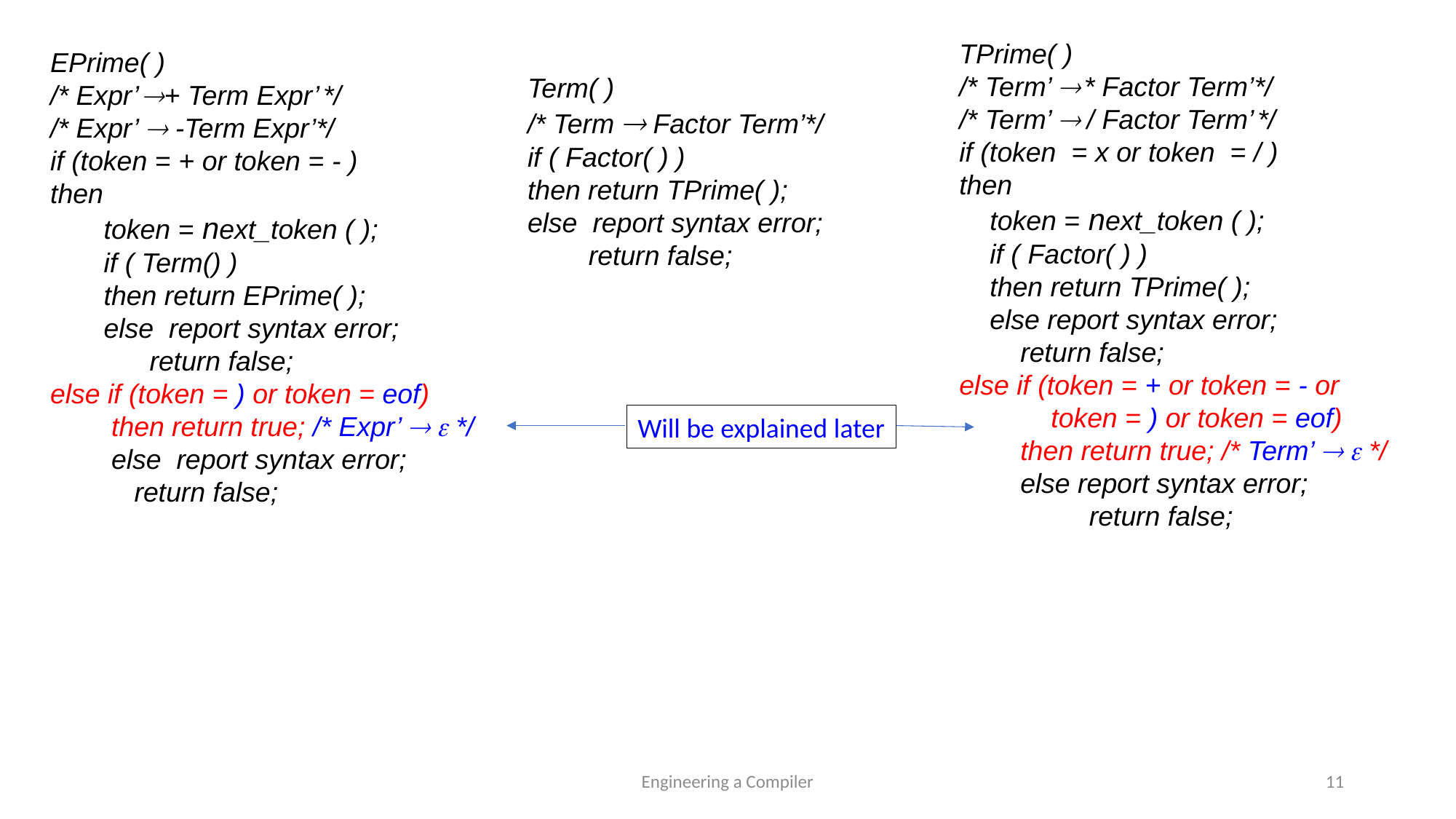

TPrime( )
/* Term’ → * Factor Term’*/
/* Term’ → / Factor Term’ */
if (token  = x or token  = / )
then
    token = next_token ( );
    if ( Factor( ) )
    then return TPrime( );
    else report syntax error;
        return false;
else if (token = + or token = - or
            token = ) or token = eof)
        then return true; /* Term’ → ε */
        else report syntax error;
                 return false;

EPrime( )
/* Expr’ →+ Term Expr’ */
/* Expr’ → -Term Expr’*/
if (token = + or token = - )
then
       token = next_token ( );
       if ( Term() )
       then return EPrime( );
       else  report syntax error;
             return false;
else if (token = ) or token = eof)
        then return true; /* Expr’ → ε */
        else  report syntax error;
           return false;
Term( )
/* Term → Factor Term’*/
if ( Factor( ) )
then return TPrime( );
else  report syntax error;
        return false;
Will be explained later
Engineering a Compiler
11